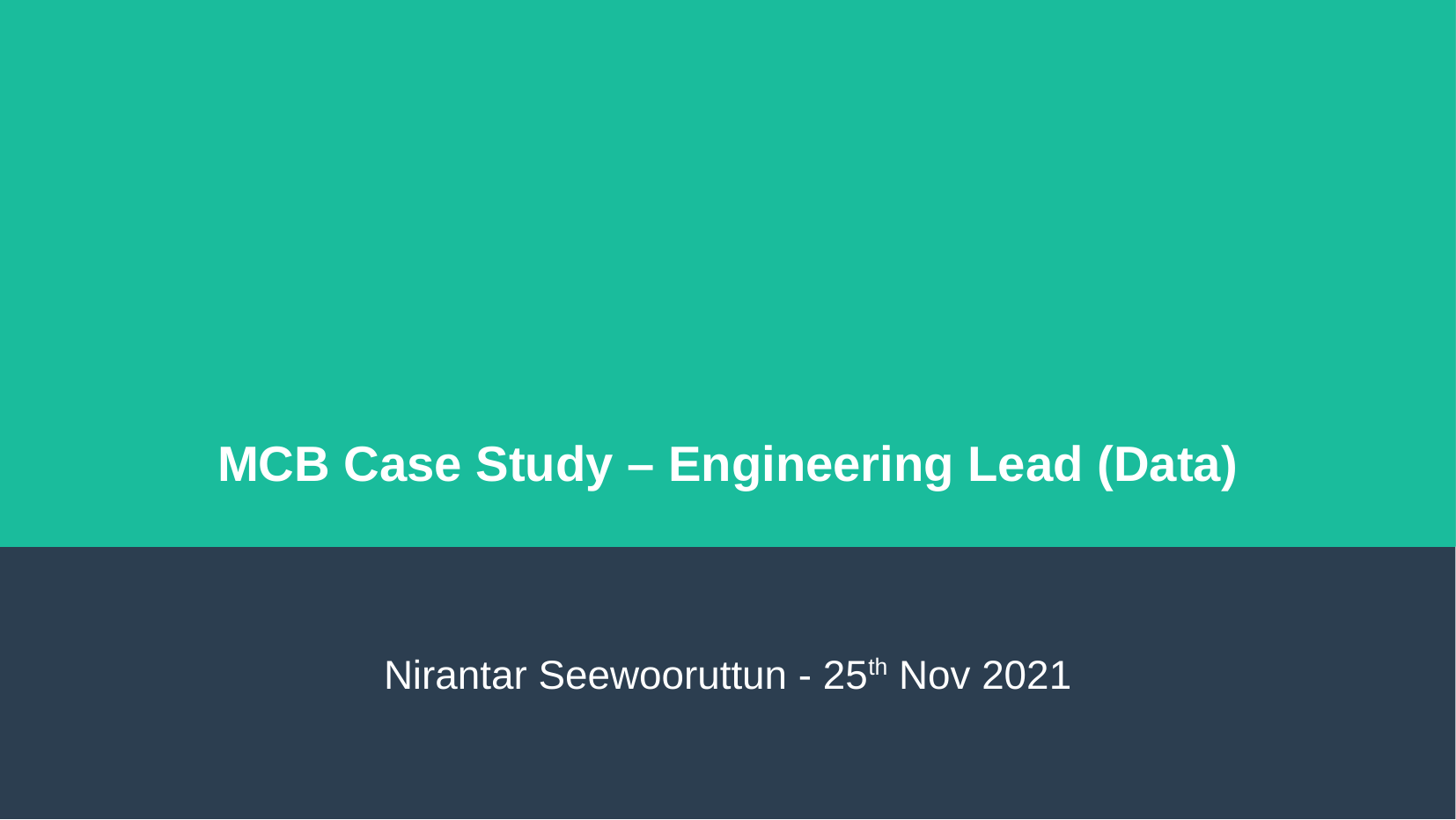

MCB Case Study – Engineering Lead (Data)
Nirantar Seewooruttun - 25th Nov 2021